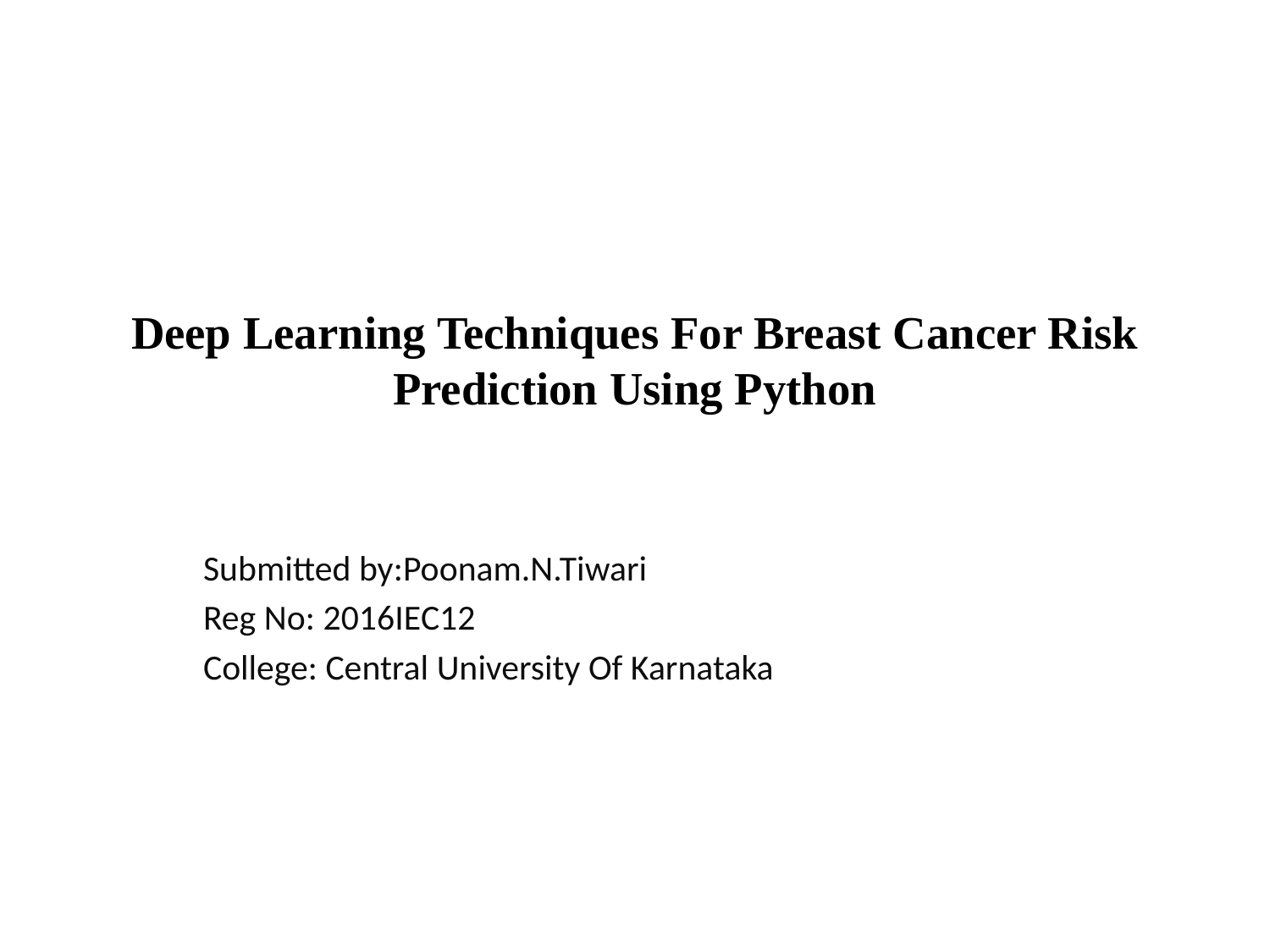

# Deep Learning Techniques For Breast Cancer Risk Prediction Using Python
Submitted by:Poonam.N.Tiwari
Reg No: 2016IEC12
College: Central University Of Karnataka